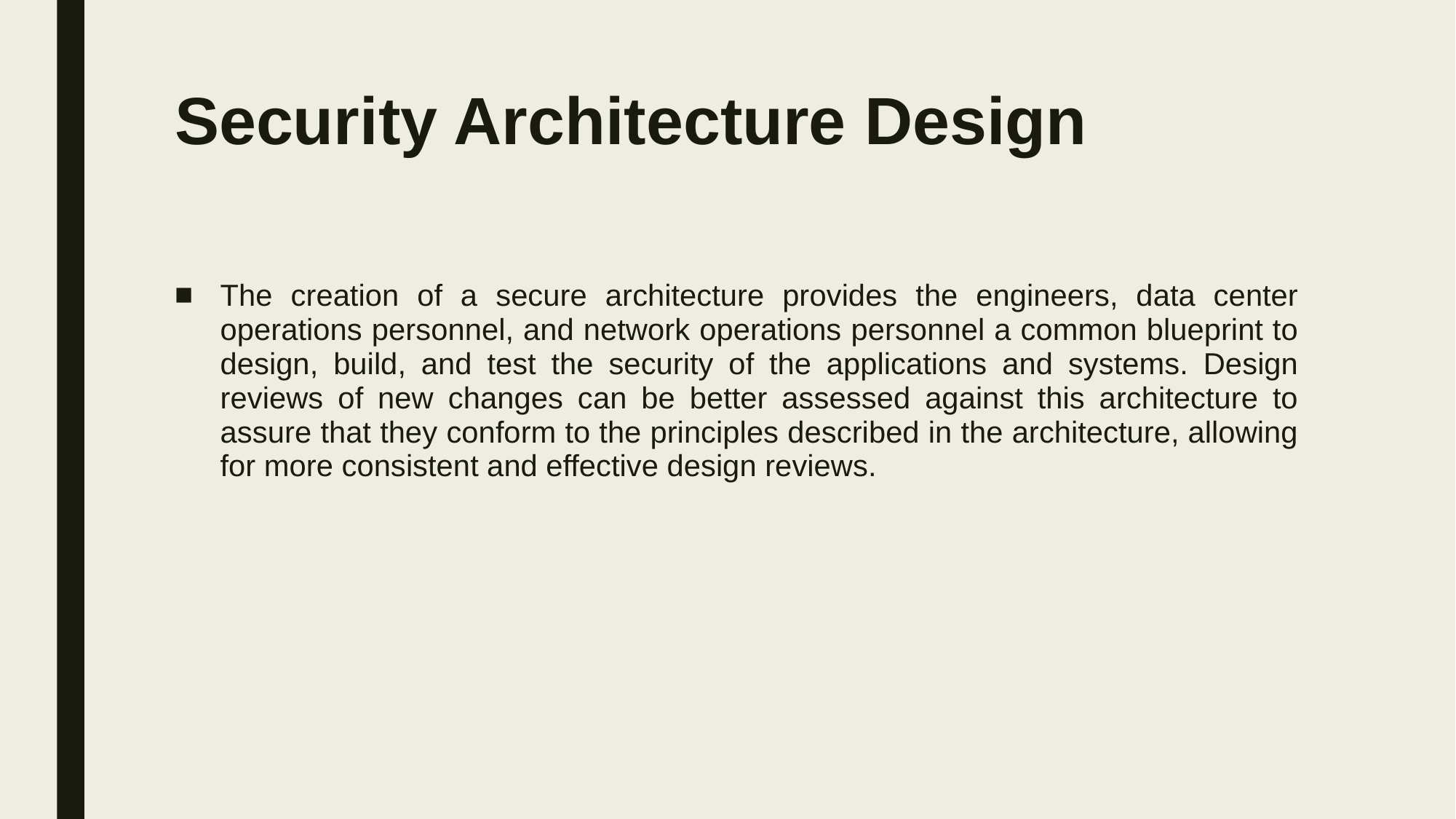

# Security Architecture Design
The creation of a secure architecture provides the engineers, data center operations personnel, and network operations personnel a common blueprint to design, build, and test the security of the applications and systems. Design reviews of new changes can be better assessed against this architecture to assure that they conform to the principles described in the architecture, allowing for more consistent and effective design reviews.